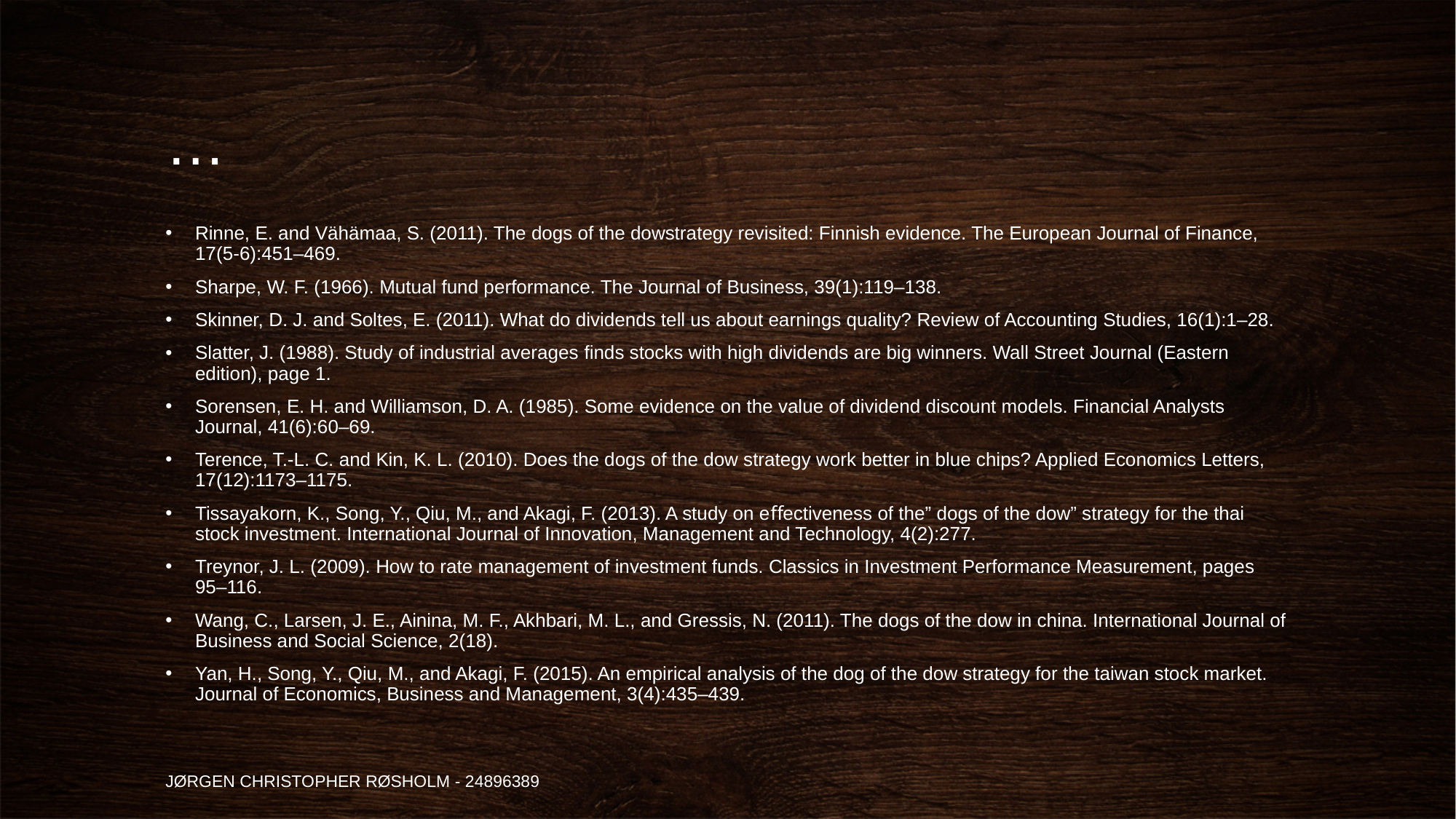

# …
Rinne, E. and Vähämaa, S. (2011). The dogs of the dowstrategy revisited: Finnish evidence. The European Journal of Finance, 17(5-6):451–469.
Sharpe, W. F. (1966). Mutual fund performance. The Journal of Business, 39(1):119–138.
Skinner, D. J. and Soltes, E. (2011). What do dividends tell us about earnings quality? Review of Accounting Studies, 16(1):1–28.
Slatter, J. (1988). Study of industrial averages ﬁnds stocks with high dividends are big winners. Wall Street Journal (Eastern edition), page 1.
Sorensen, E. H. and Williamson, D. A. (1985). Some evidence on the value of dividend discount models. Financial Analysts Journal, 41(6):60–69.
Terence, T.-L. C. and Kin, K. L. (2010). Does the dogs of the dow strategy work better in blue chips? Applied Economics Letters, 17(12):1173–1175.
Tissayakorn, K., Song, Y., Qiu, M., and Akagi, F. (2013). A study on eﬀectiveness of the” dogs of the dow” strategy for the thai stock investment. International Journal of Innovation, Management and Technology, 4(2):277.
Treynor, J. L. (2009). How to rate management of investment funds. Classics in Investment Performance Measurement, pages 95–116.
Wang, C., Larsen, J. E., Ainina, M. F., Akhbari, M. L., and Gressis, N. (2011). The dogs of the dow in china. International Journal of Business and Social Science, 2(18).
Yan, H., Song, Y., Qiu, M., and Akagi, F. (2015). An empirical analysis of the dog of the dow strategy for the taiwan stock market. Journal of Economics, Business and Management, 3(4):435–439.
Jørgen Christopher Røsholm - 24896389